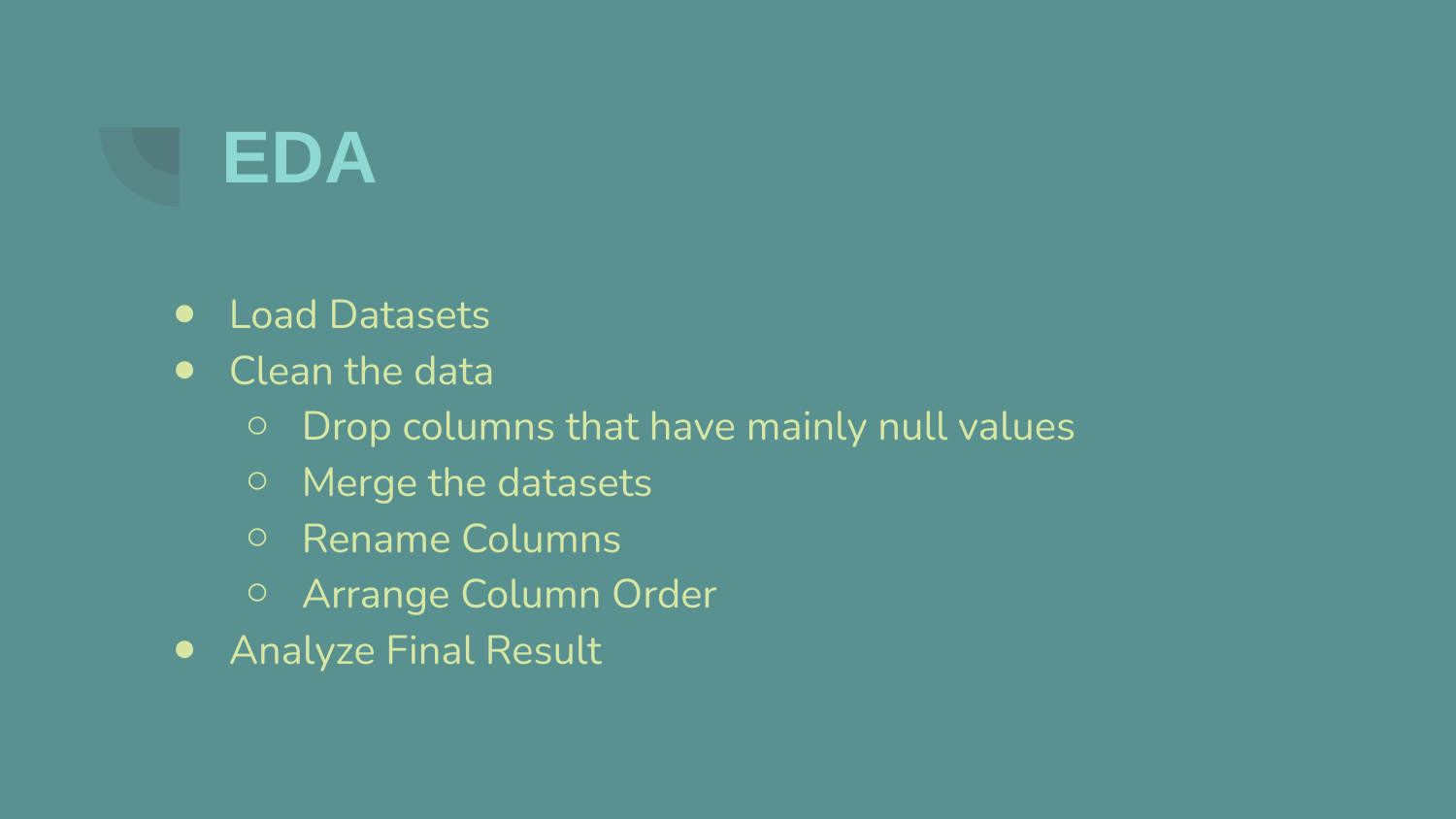

# EDA
Load Datasets
Clean the data
Drop columns that have mainly null values
Merge the datasets
Rename Columns
Arrange Column Order
Analyze Final Result